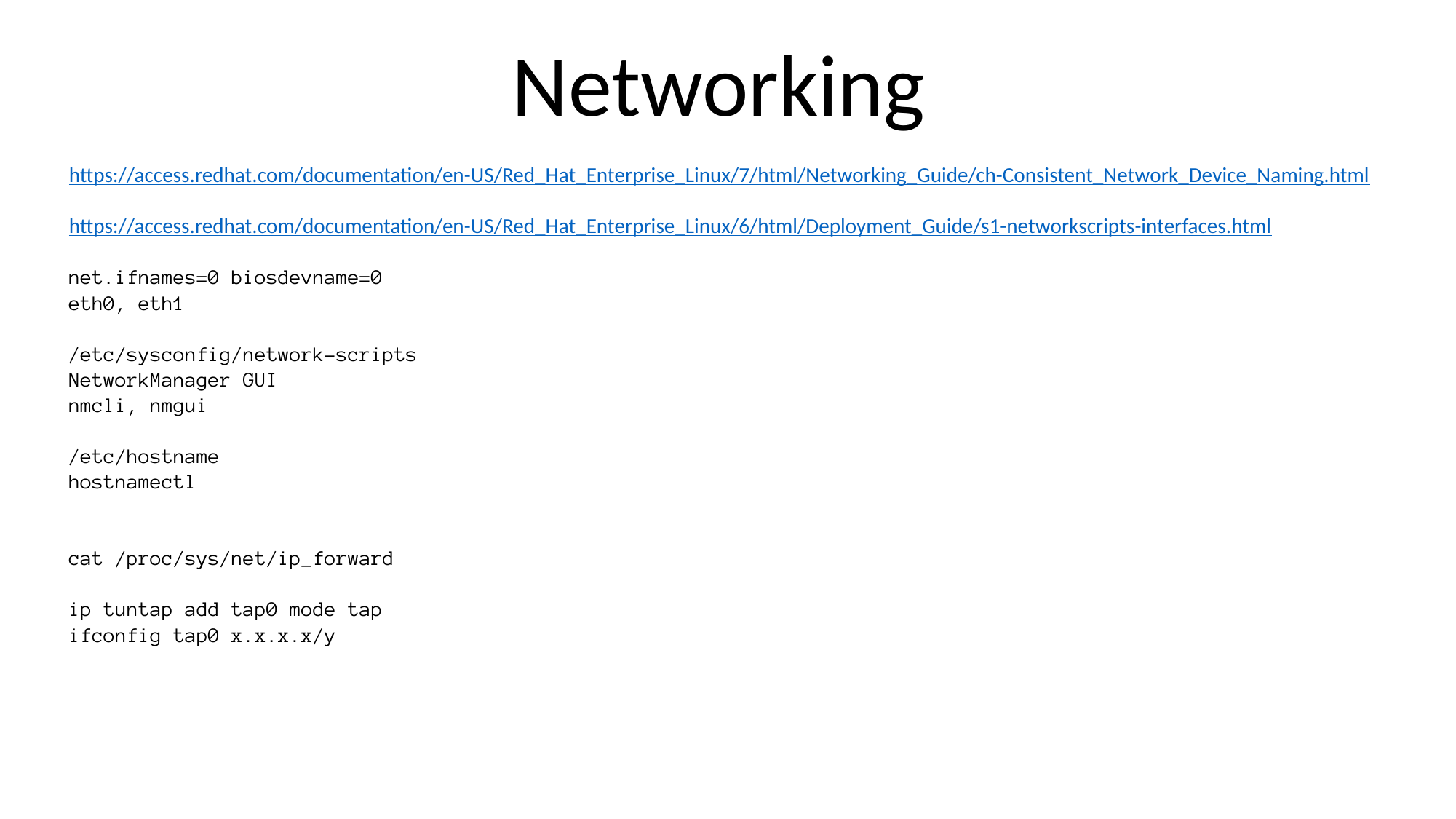

# Networking
https://access.redhat.com/documentation/en-US/Red_Hat_Enterprise_Linux/7/html/Networking_Guide/ch-Consistent_Network_Device_Naming.html

https://access.redhat.com/documentation/en-US/Red_Hat_Enterprise_Linux/6/html/Deployment_Guide/s1-networkscripts-interfaces.html

net.ifnames=0 biosdevname=0
eth0, eth1

/etc/sysconfig/network-scripts
NetworkManager GUI
nmcli, nmgui

/etc/hostname
hostnamectl

cat /proc/sys/net/ip_forward

ip tuntap add tap0 mode tap
ifconfig tap0 x.x.x.x/y